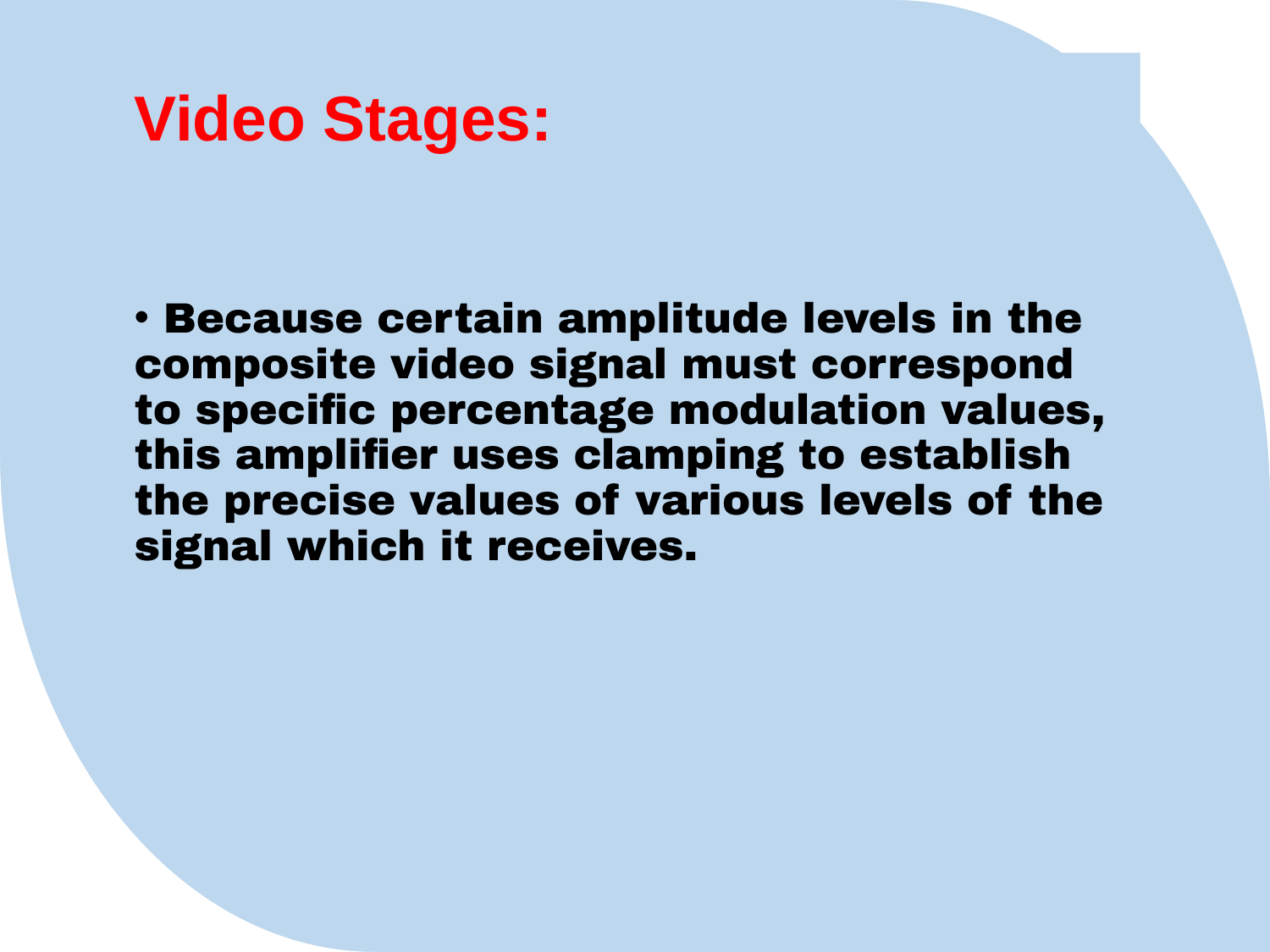

# Video Stages:
 Because certain amplitude levels in the composite video signal must correspond to specific percentage modulation values, this amplifier uses clamping to establish the precise values of various levels of the signal which it receives.